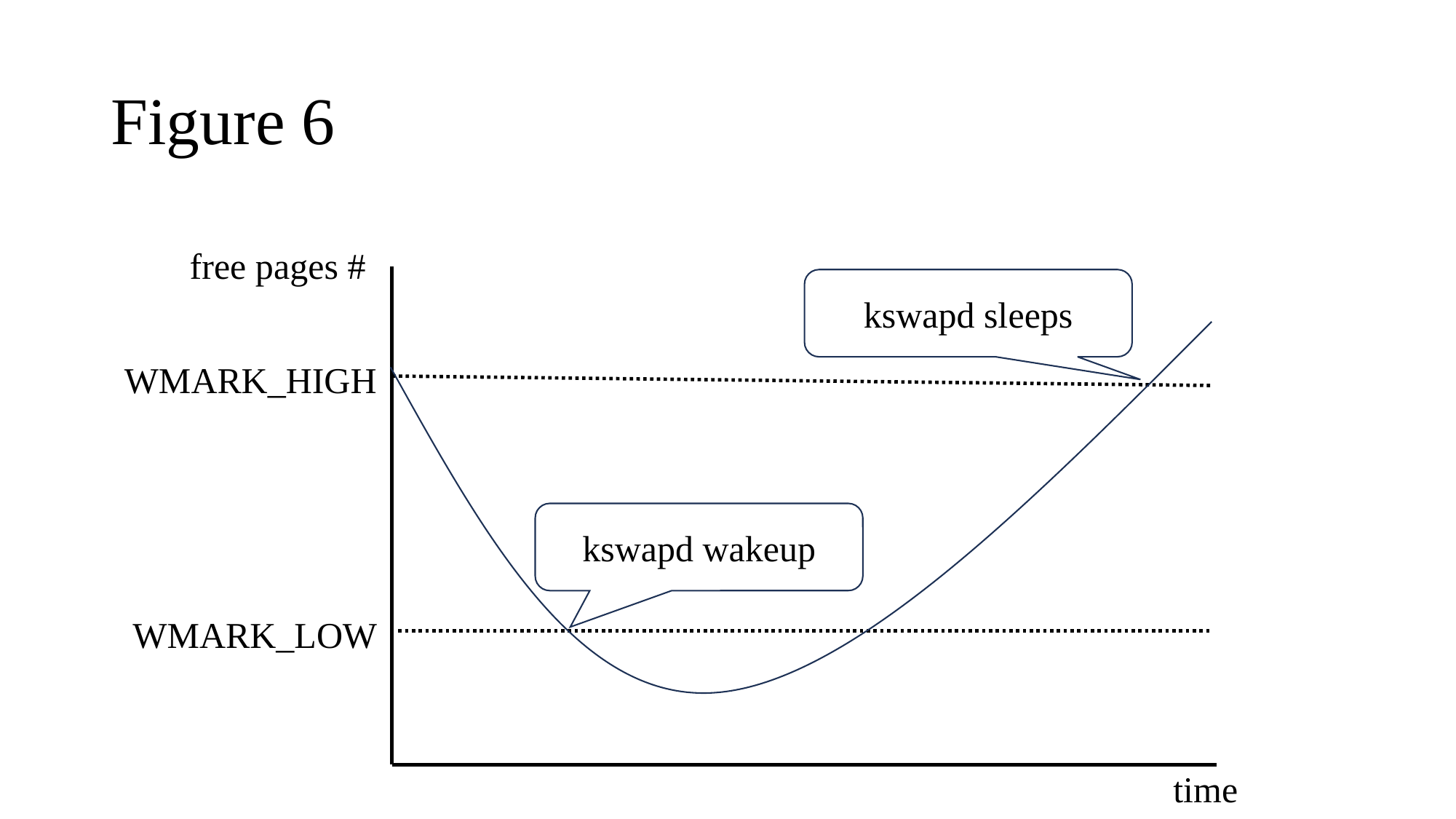

# Figure 6
free pages #
kswapd sleeps

WMARK_HIGH
kswapd wakeup
WMARK_LOW
time